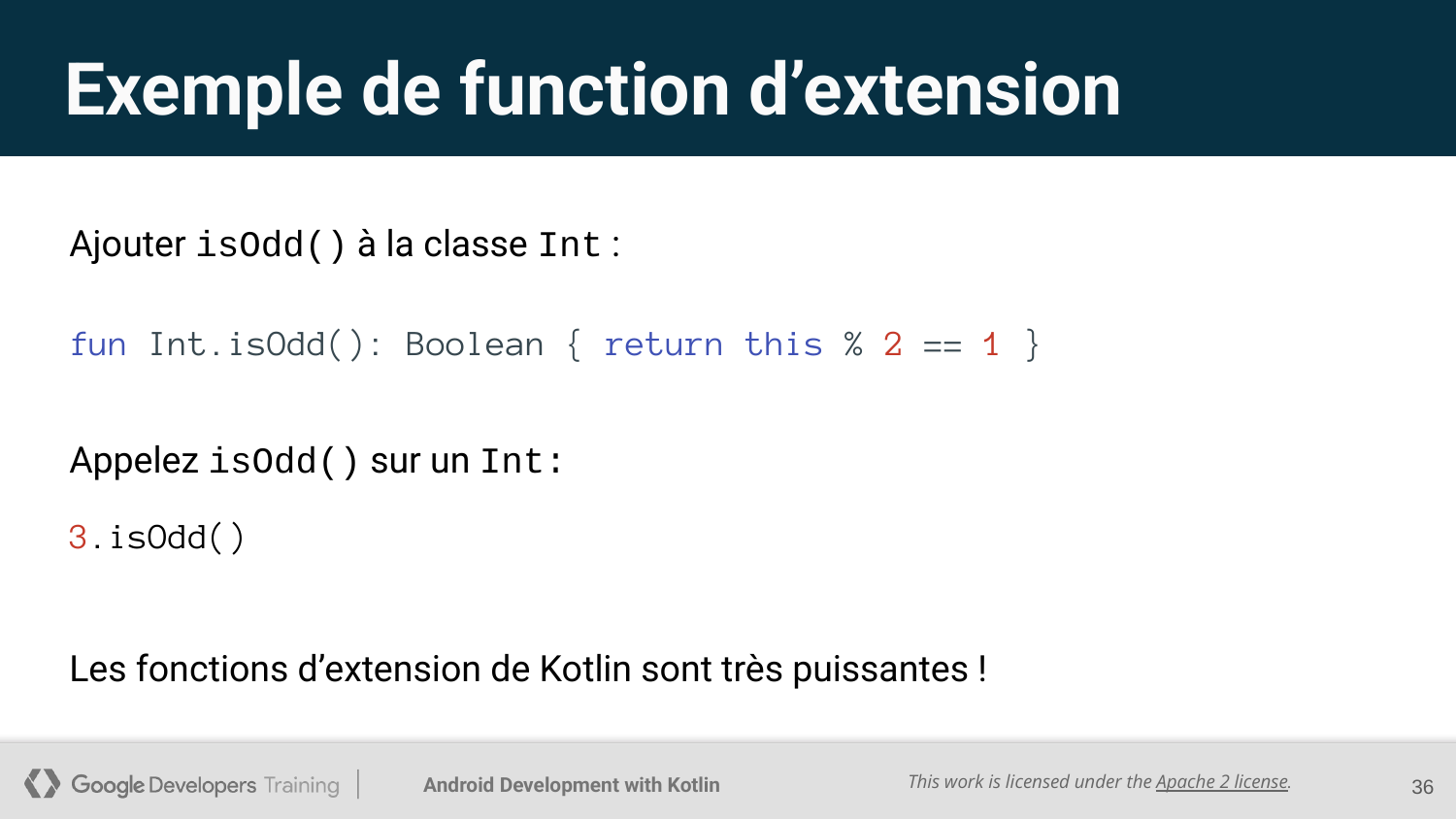

# Exemple de function d’extension
Ajouter isOdd() à la classe Int :
fun Int.isOdd(): Boolean { return this % 2 == 1 }

Appelez isOdd() sur un Int:
3.isOdd()
Les fonctions d’extension de Kotlin sont très puissantes !
36